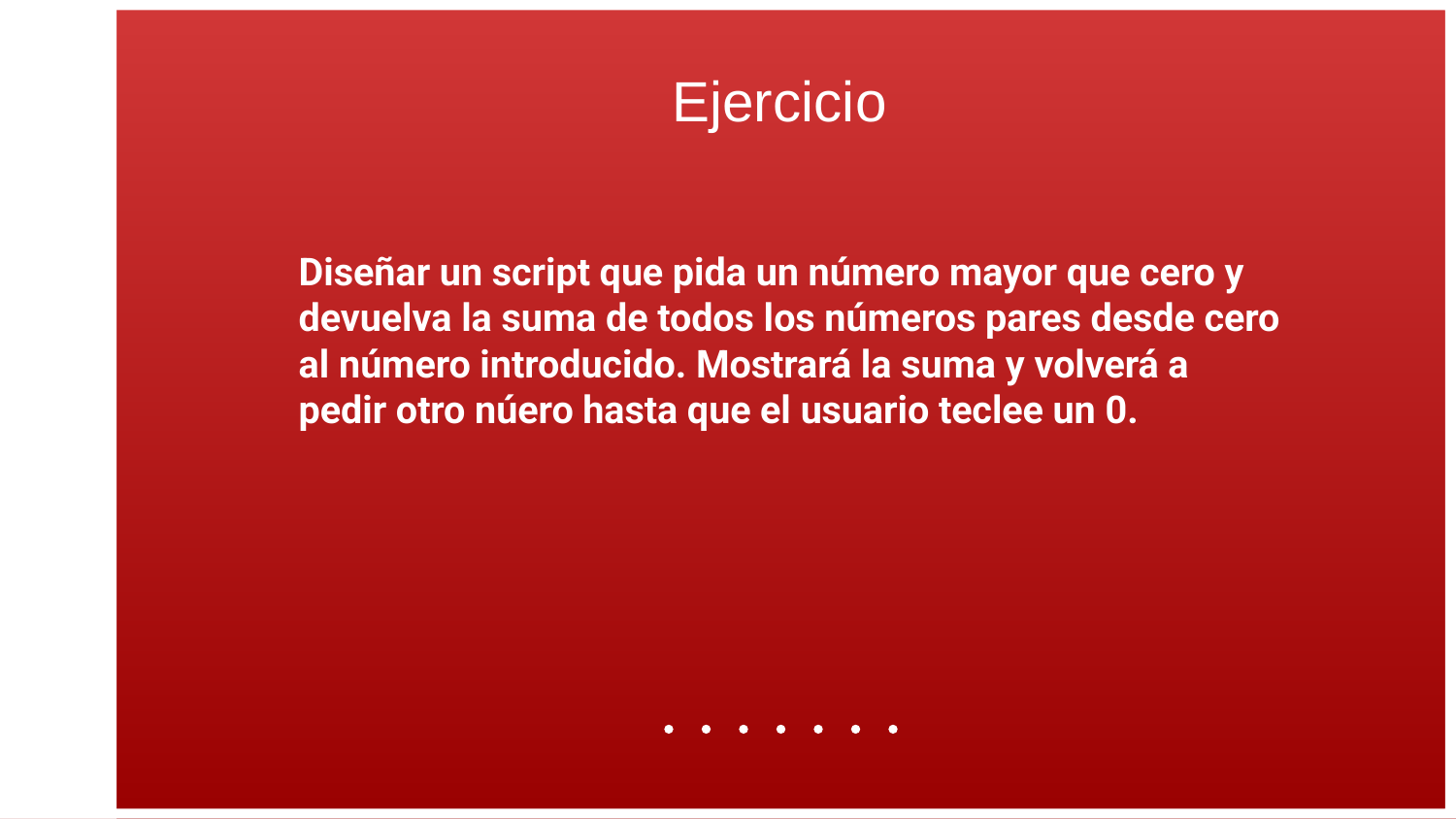

# Ejercicio
Diseñar un script que pida un número mayor que cero y devuelva la suma de todos los números pares desde cero al número introducido. Mostrará la suma y volverá a pedir otro núero hasta que el usuario teclee un 0.